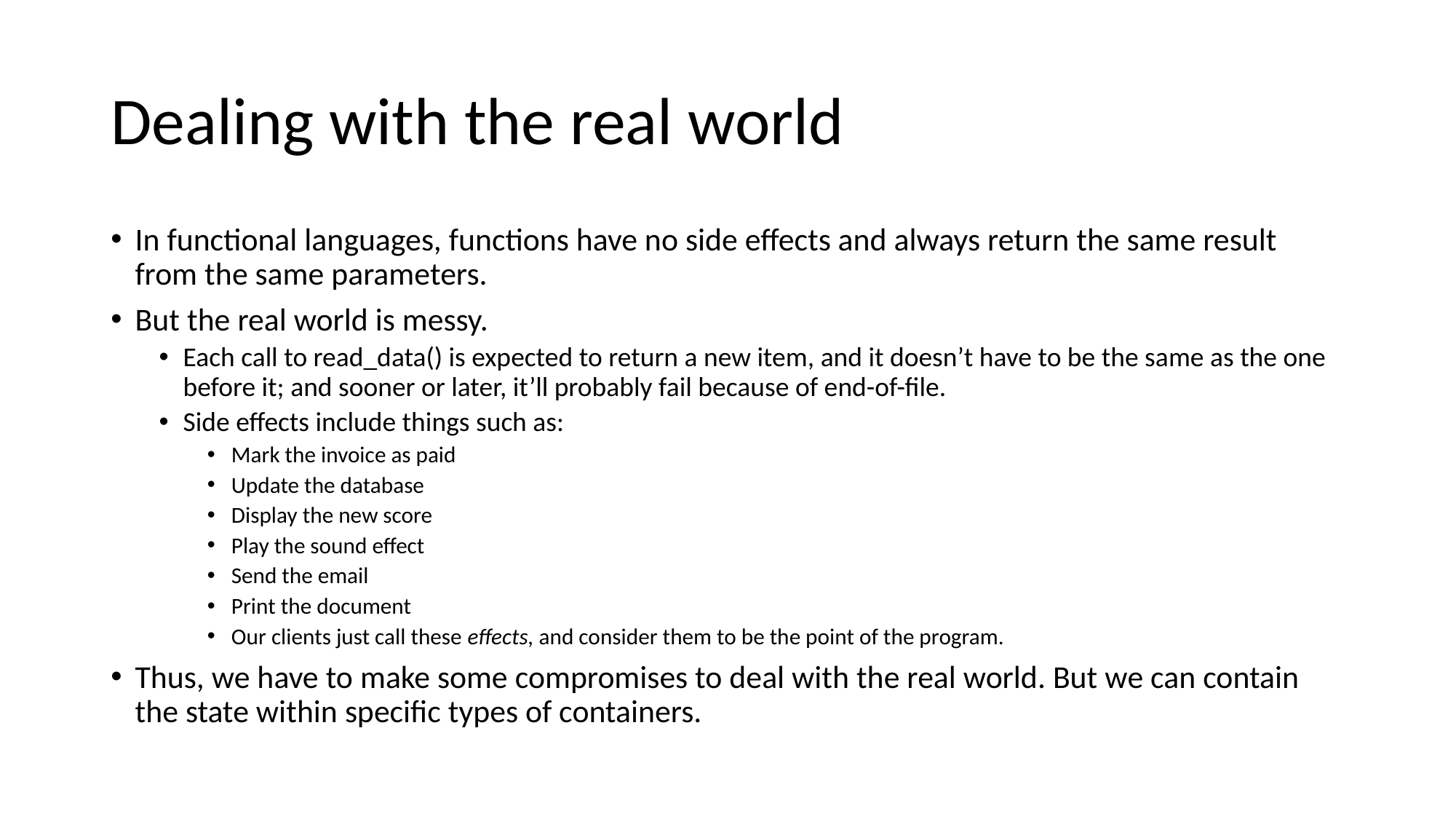

# Dealing with the real world
In functional languages, functions have no side effects and always return the same result from the same parameters.
But the real world is messy.
Each call to read_data() is expected to return a new item, and it doesn’t have to be the same as the one before it; and sooner or later, it’ll probably fail because of end-of-file.
Side effects include things such as:
Mark the invoice as paid
Update the database
Display the new score
Play the sound effect
Send the email
Print the document
Our clients just call these effects, and consider them to be the point of the program.
Thus, we have to make some compromises to deal with the real world. But we can contain the state within specific types of containers.